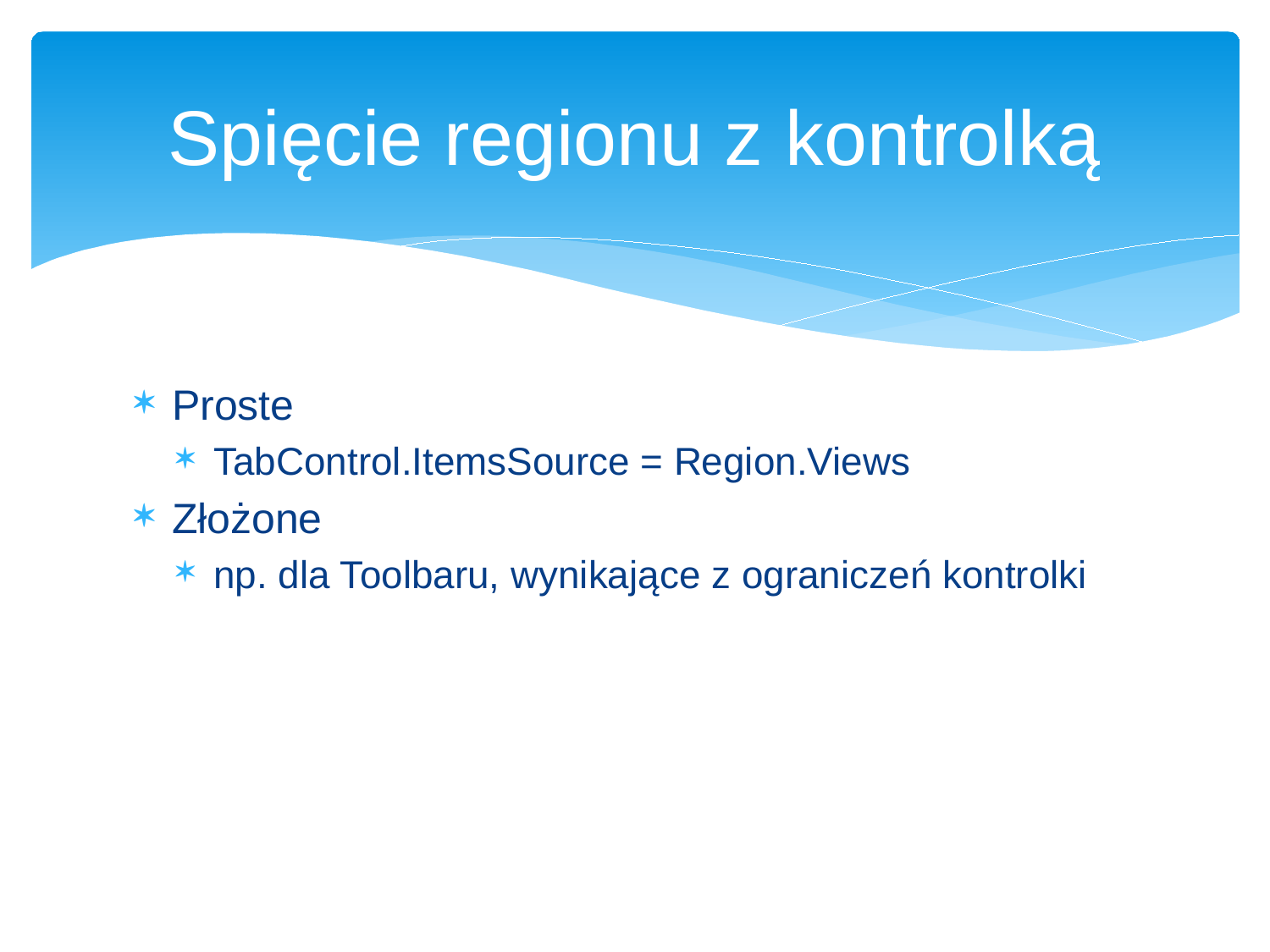

# Spięcie regionu z kontrolką
Proste
TabControl.ItemsSource = Region.Views
Złożone
np. dla Toolbaru, wynikające z ograniczeń kontrolki